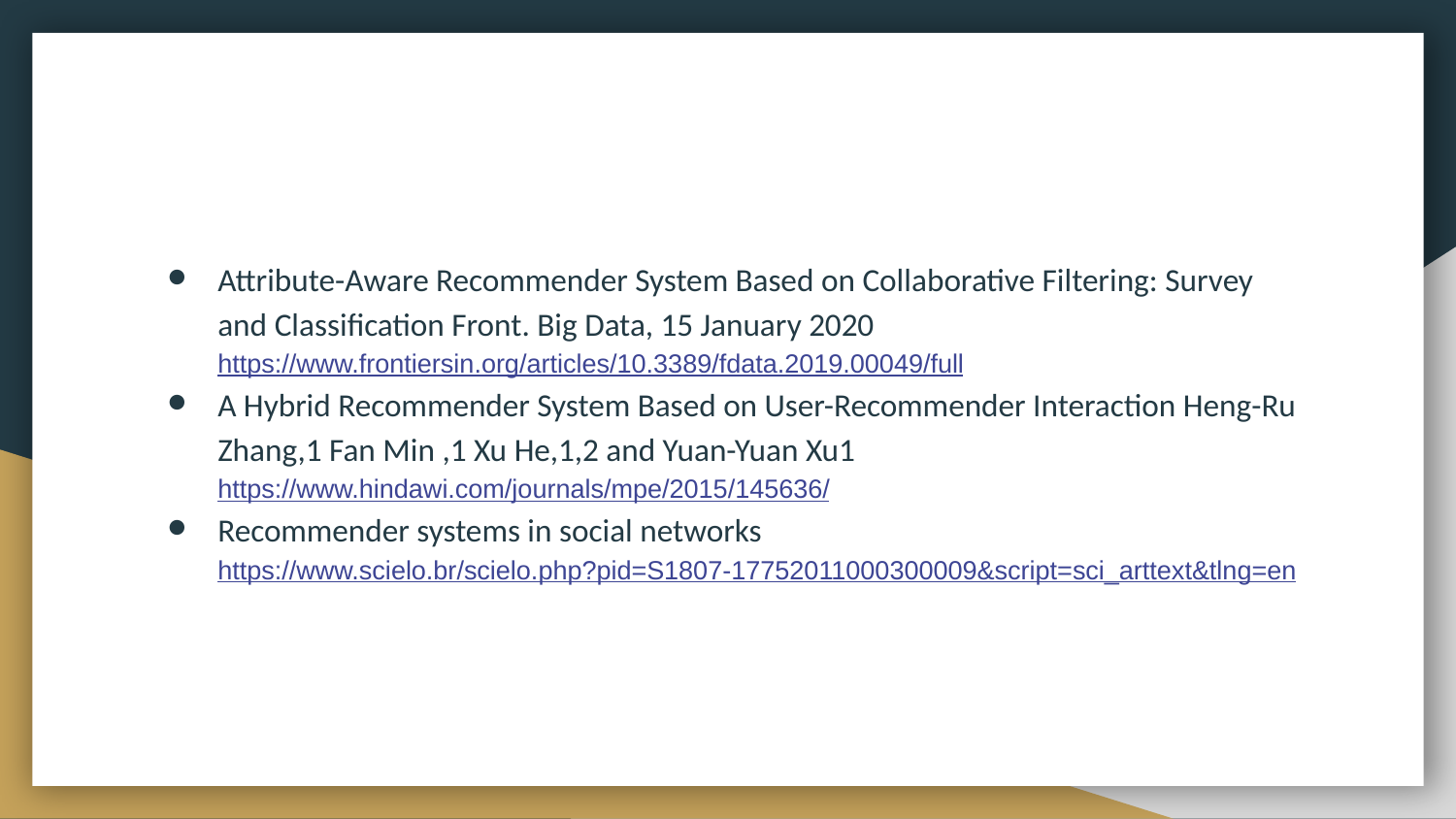

Attribute-Aware Recommender System Based on Collaborative Filtering: Survey and Classification Front. Big Data, 15 January 2020https://www.frontiersin.org/articles/10.3389/fdata.2019.00049/full
A Hybrid Recommender System Based on User-Recommender Interaction Heng-Ru Zhang,1 Fan Min ,1 Xu He,1,2 and Yuan-Yuan Xu1 https://www.hindawi.com/journals/mpe/2015/145636/
Recommender systems in social networks https://www.scielo.br/scielo.php?pid=S1807-17752011000300009&script=sci_arttext&tlng=en